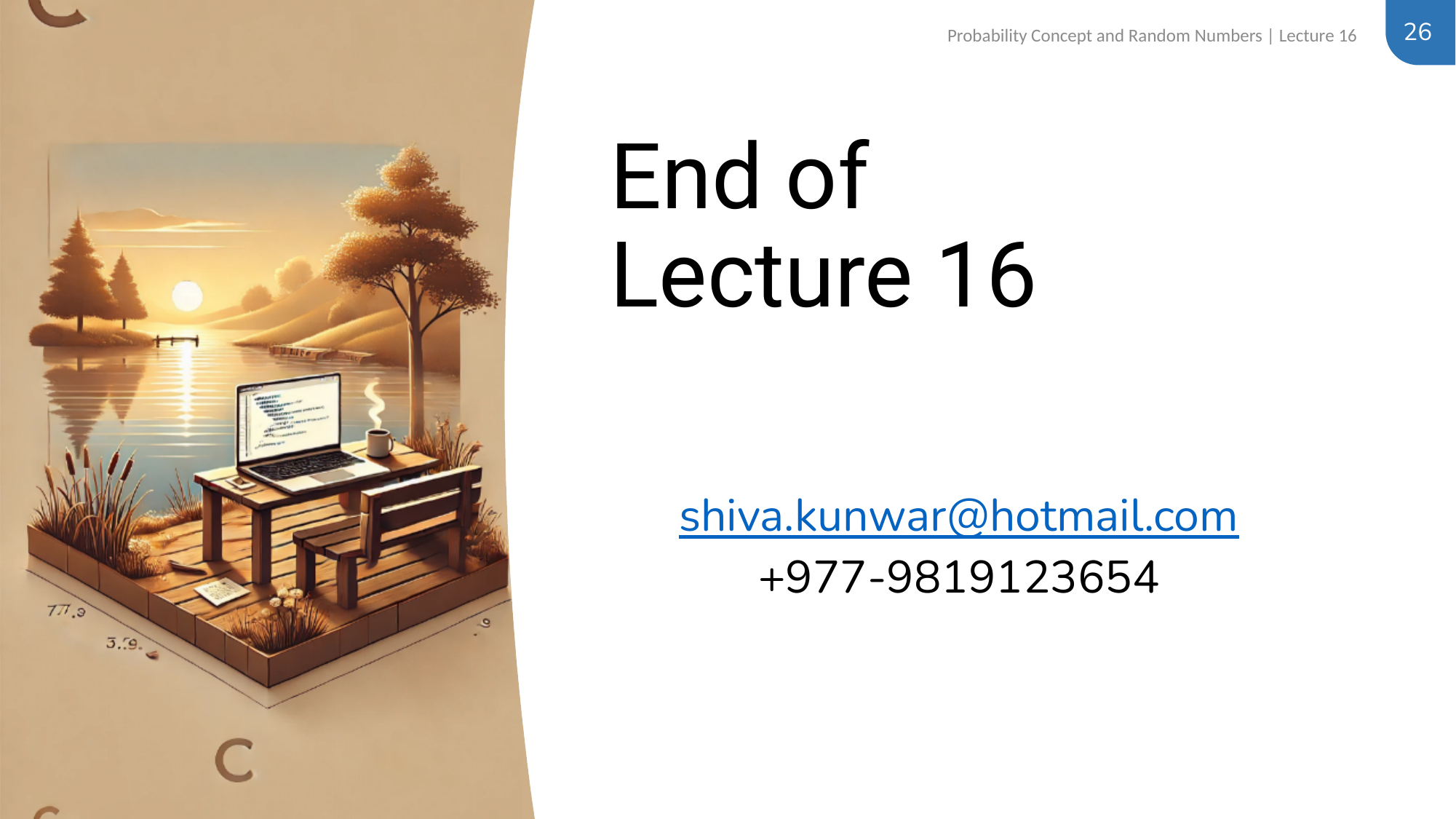

26
Probability Concept and Random Numbers | Lecture 16
# End of Lecture 16